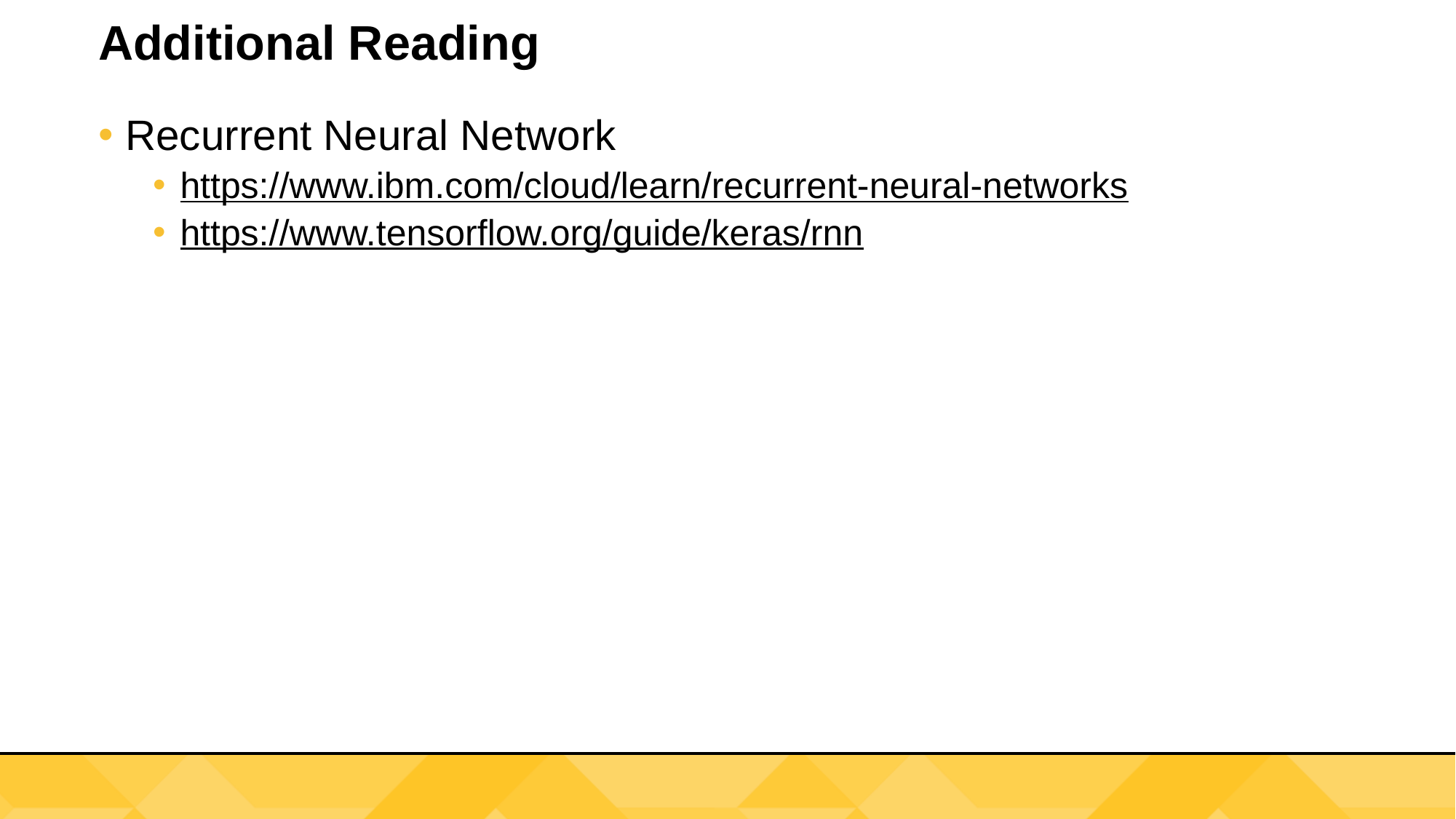

# Additional Reading
Recurrent Neural Network
https://www.ibm.com/cloud/learn/recurrent-neural-networks
https://www.tensorflow.org/guide/keras/rnn